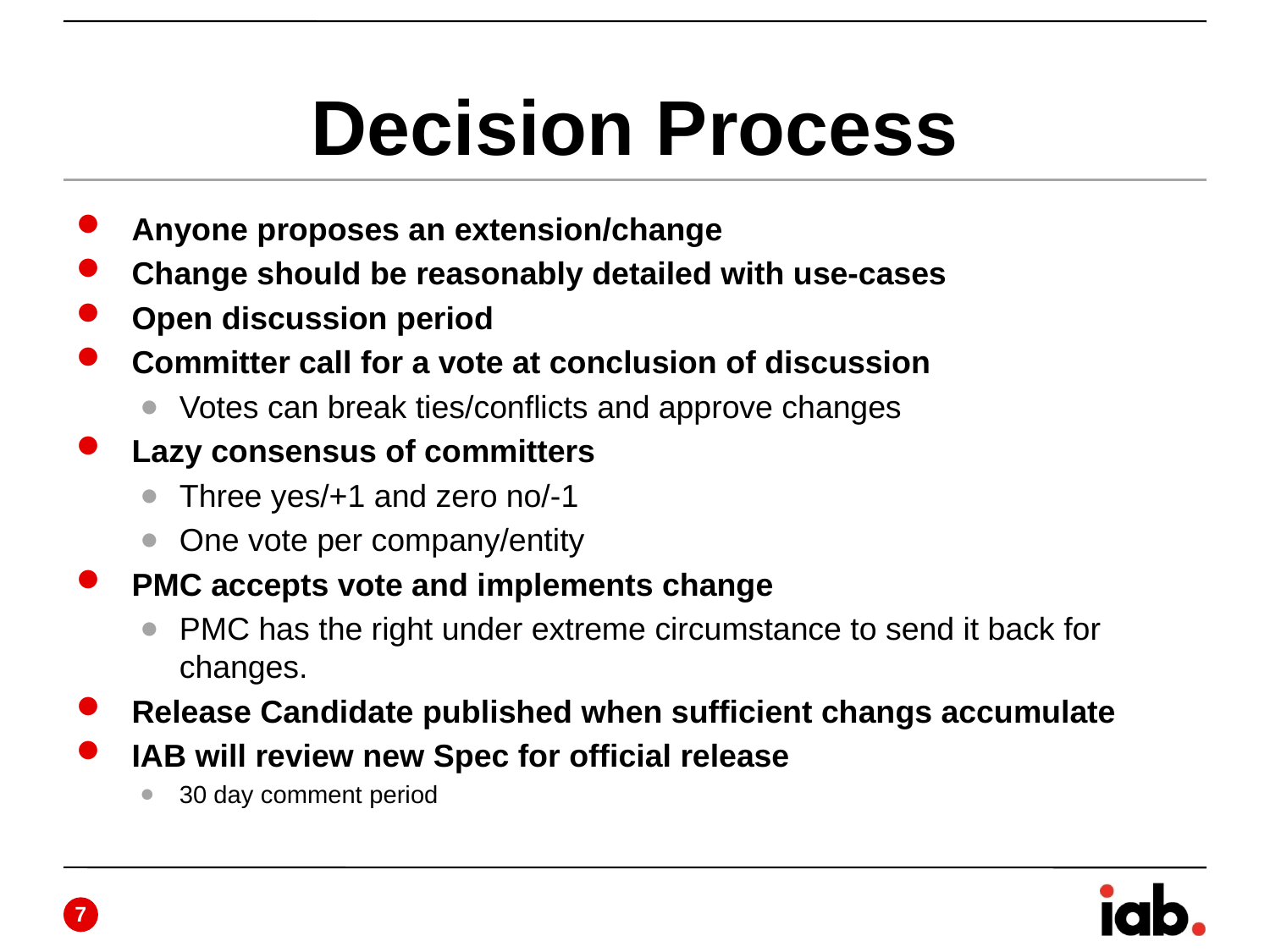

# Decision Process
Anyone proposes an extension/change
Change should be reasonably detailed with use-cases
Open discussion period
Committer call for a vote at conclusion of discussion
Votes can break ties/conflicts and approve changes
Lazy consensus of committers
Three yes/+1 and zero no/-1
One vote per company/entity
PMC accepts vote and implements change
PMC has the right under extreme circumstance to send it back for changes.
Release Candidate published when sufficient changs accumulate
IAB will review new Spec for official release
30 day comment period
7